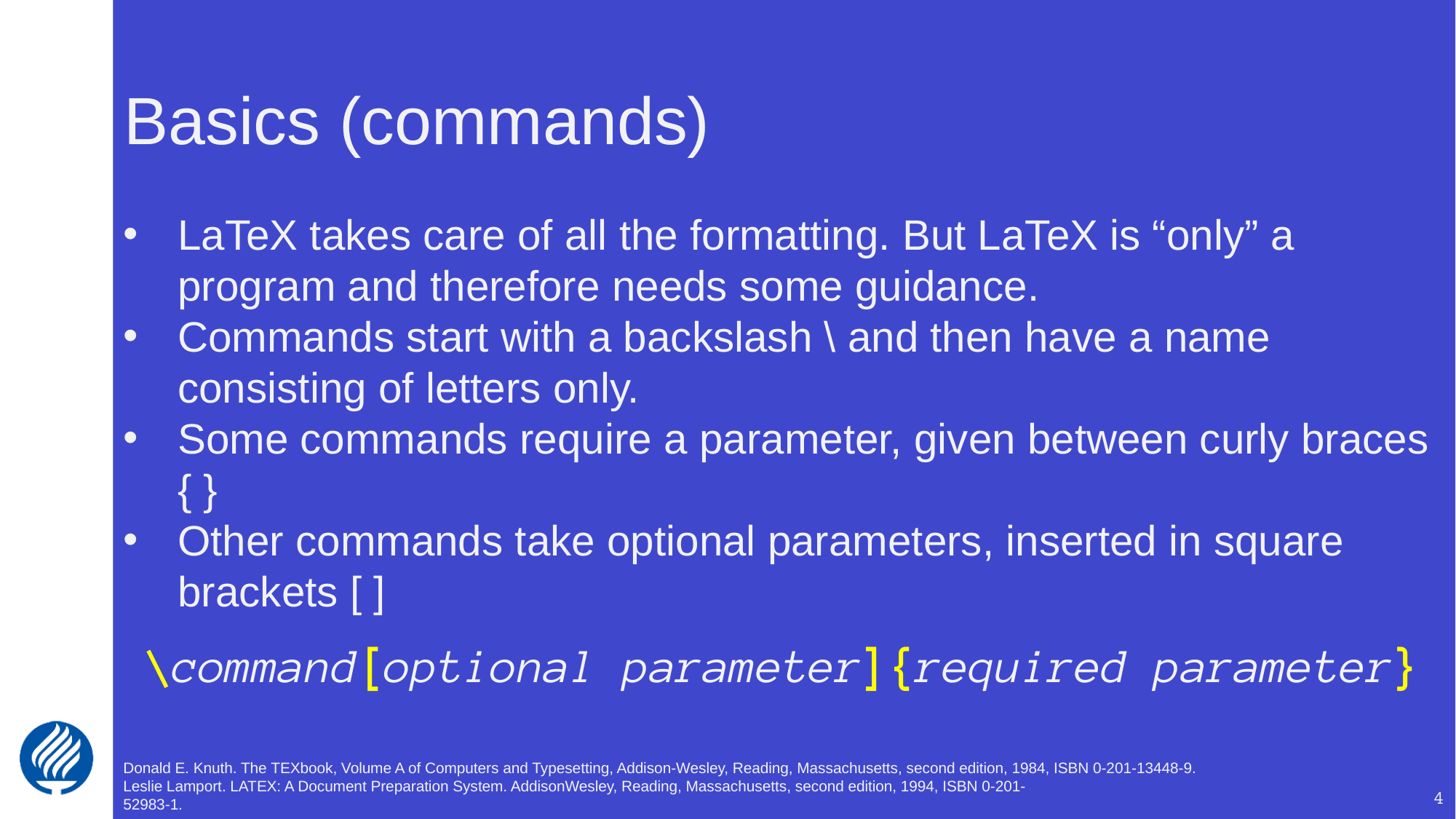

# Basics (commands)
LaTeX takes care of all the formatting. But LaTeX is “only” a program and therefore needs some guidance.
Commands start with a backslash \ and then have a name consisting of letters only.
Some commands require a parameter, given between curly braces { }
Other commands take optional parameters, inserted in square brackets [ ]
\command[optional parameter]{required parameter}
Donald E. Knuth. The TEXbook, Volume A of Computers and Typesetting, Addison-Wesley, Reading, Massachusetts, second edition, 1984, ISBN 0-201-13448-9.
Leslie Lamport. LATEX: A Document Preparation System. AddisonWesley, Reading, Massachusetts, second edition, 1994, ISBN 0-201-
52983-1.
4